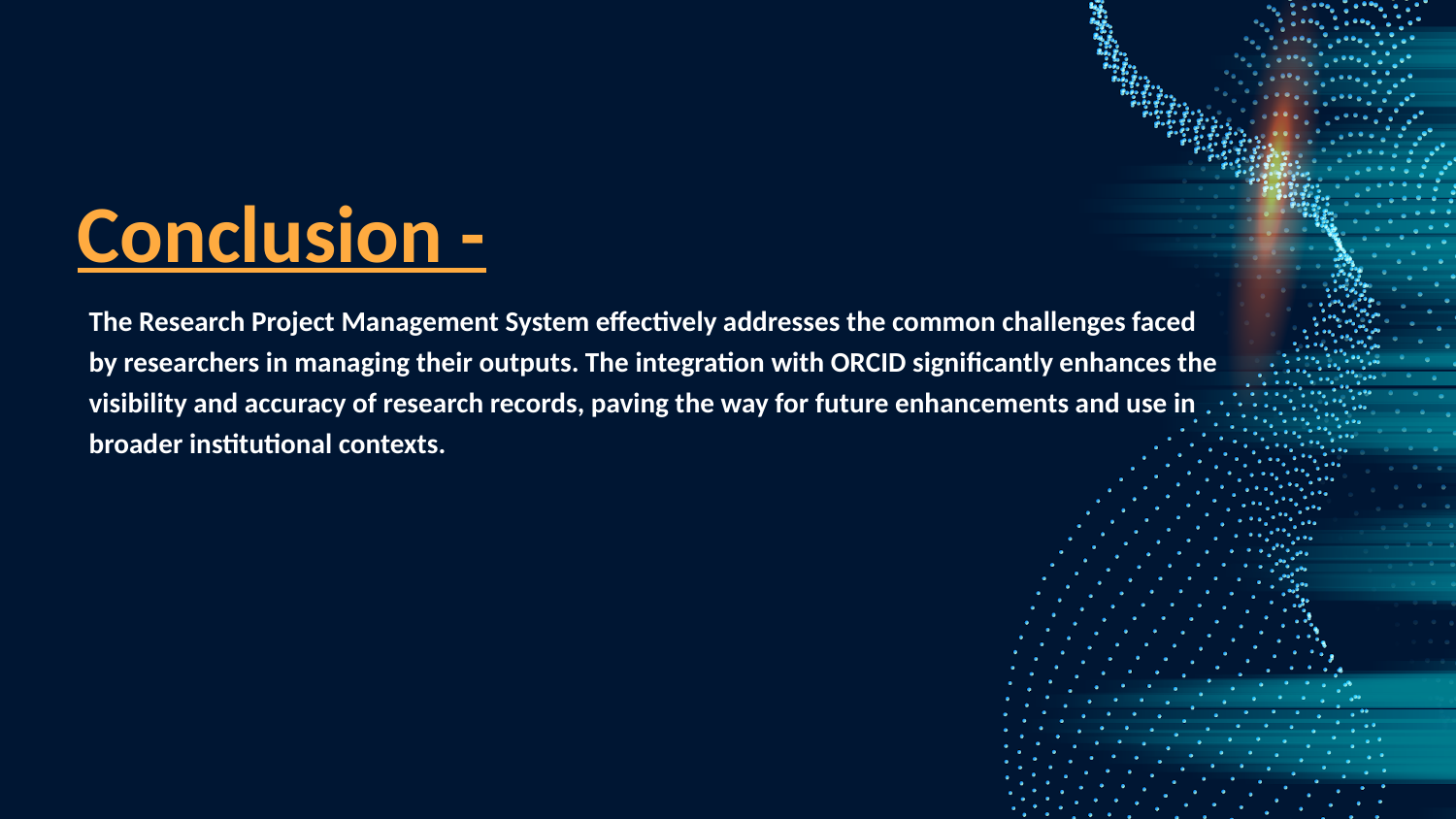

Conclusion -
The Research Project Management System effectively addresses the common challenges faced by researchers in managing their outputs. The integration with ORCID significantly enhances the visibility and accuracy of research records, paving the way for future enhancements and use in broader institutional contexts.